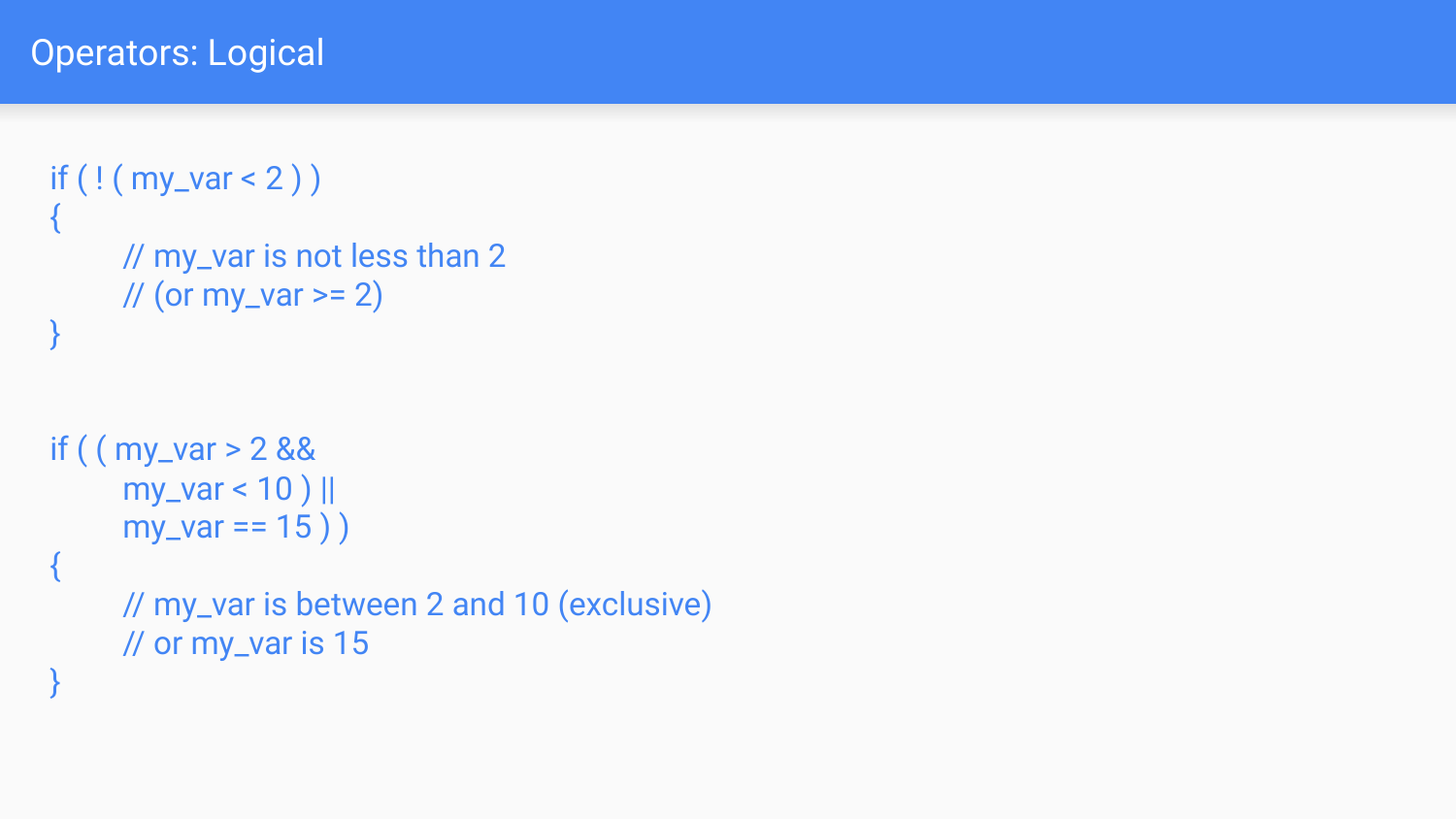

# Operators: Logical
if ( ! ( my_var < 2 ) )
{
// my_var is not less than 2
// (or my_var >= 2)
}

if ( ( my_var > 2 &&
my_var < 10 ) ||
my_var == 15 ) )
{
// my_var is between 2 and 10 (exclusive)
// or my_var is 15
}